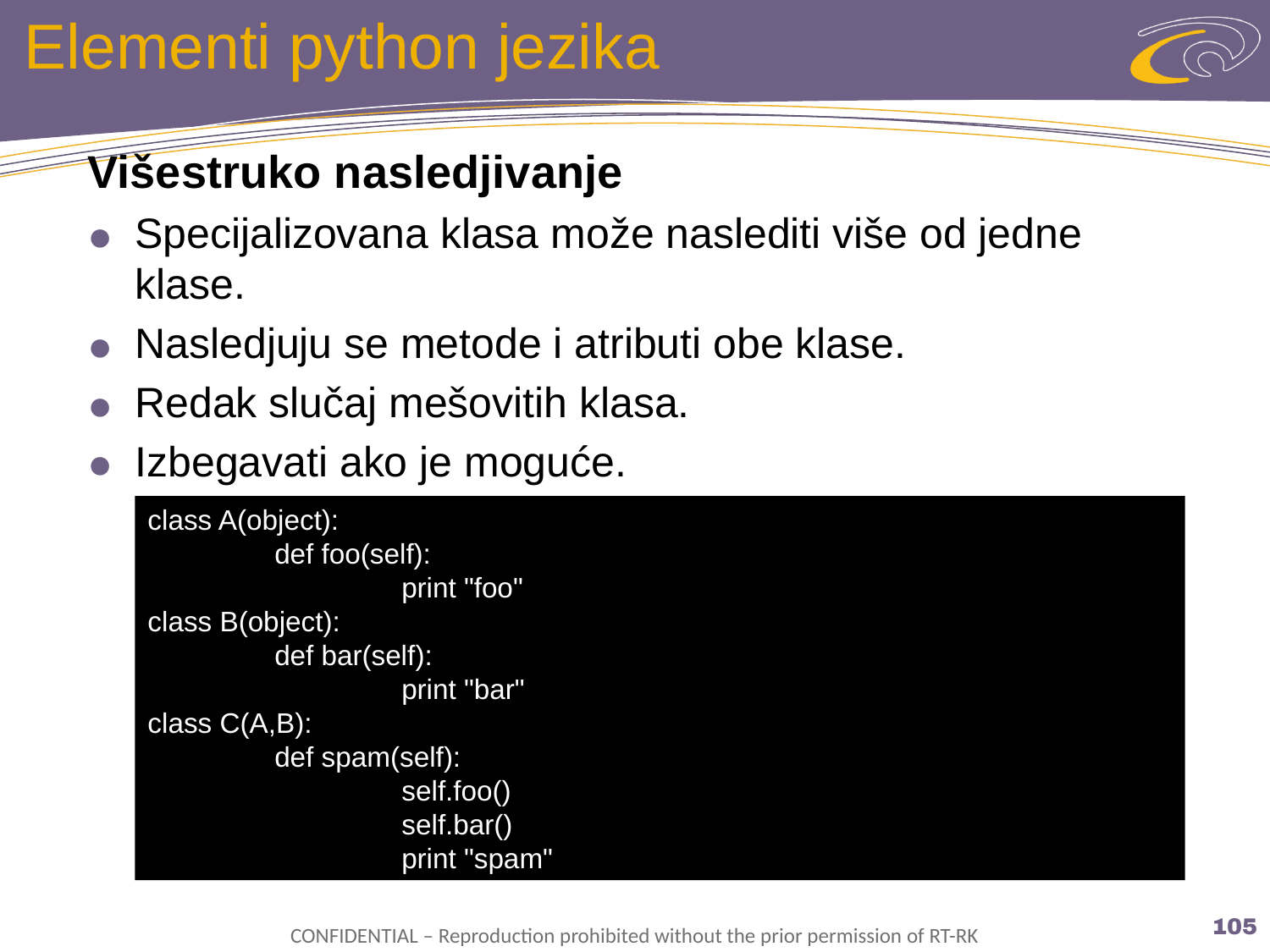

# Elementi python jezika
Višestruko nasledjivanje
Specijalizovana klasa može naslediti više od jedne klase.
Nasledjuju se metode i atributi obe klase.
Redak slučaj mešovitih klasa.
Izbegavati ako je moguće.

class A(object):
	def foo(self):
		print "foo"
class B(object):
	def bar(self):
		print "bar"
class C(A,B):
	def spam(self):
		self.foo()
		self.bar()
		print "spam"